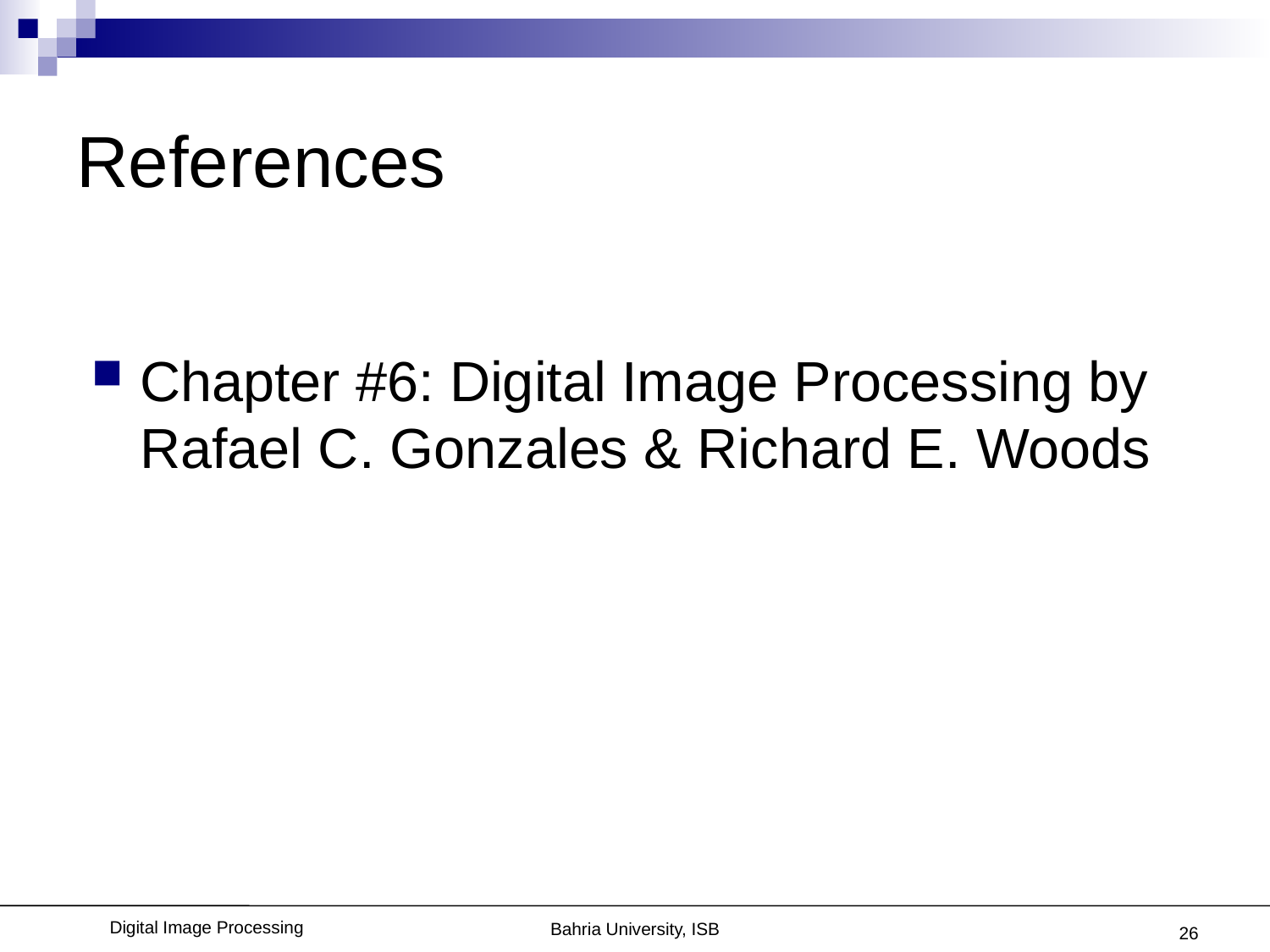

# References

Chapter #6: Digital Image Processing by Rafael C. Gonzales & Richard E. Woods
26